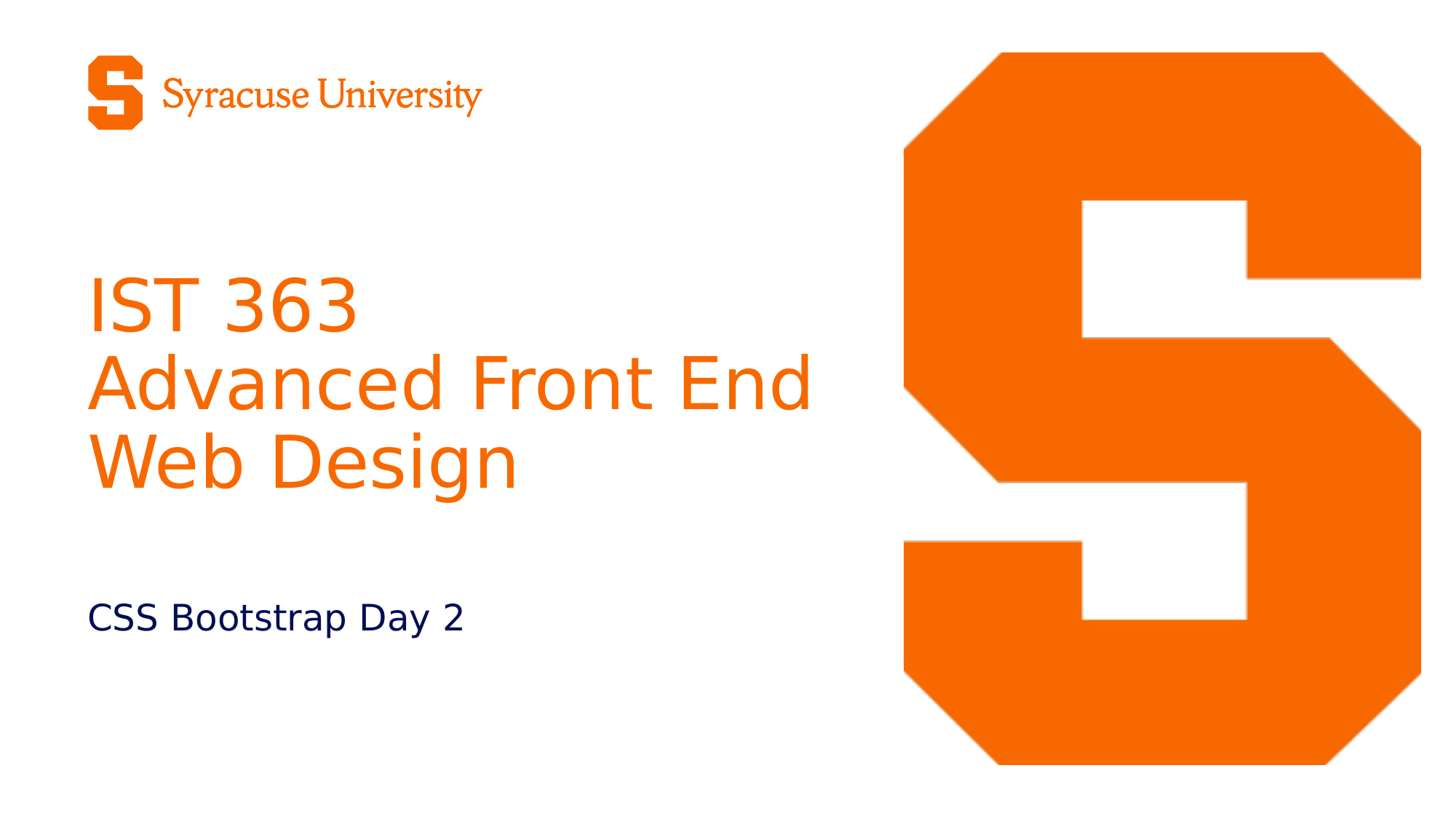

# IST 363 Advanced Front End Web Design
CSS Bootstrap Day 2